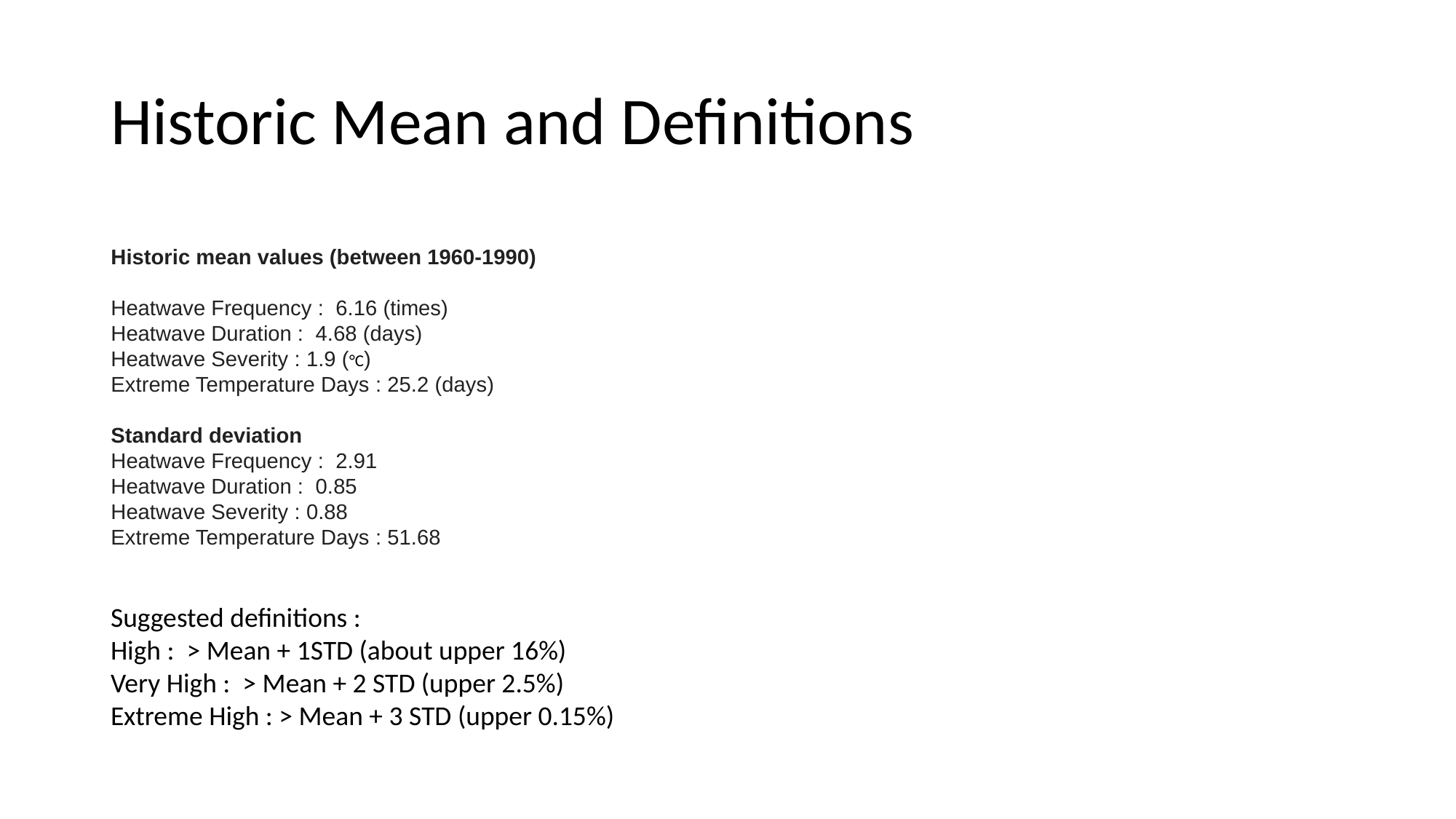

# Historic Mean and Definitions
Historic mean values (between 1960-1990)

Heatwave Frequency :  6.16 (times)
Heatwave Duration :  4.68 (days)
Heatwave Severity : 1.9 (°C)
Extreme Temperature Days : 25.2 (days)

Standard deviation
Heatwave Frequency :  2.91
Heatwave Duration :  0.85
Heatwave Severity : 0.88
Extreme Temperature Days : 51.68

Suggested definitions :
High :  > Mean + 1STD (about upper 16%)
Very High :  > Mean + 2 STD (upper 2.5%)
Extreme High : > Mean + 3 STD (upper 0.15%)